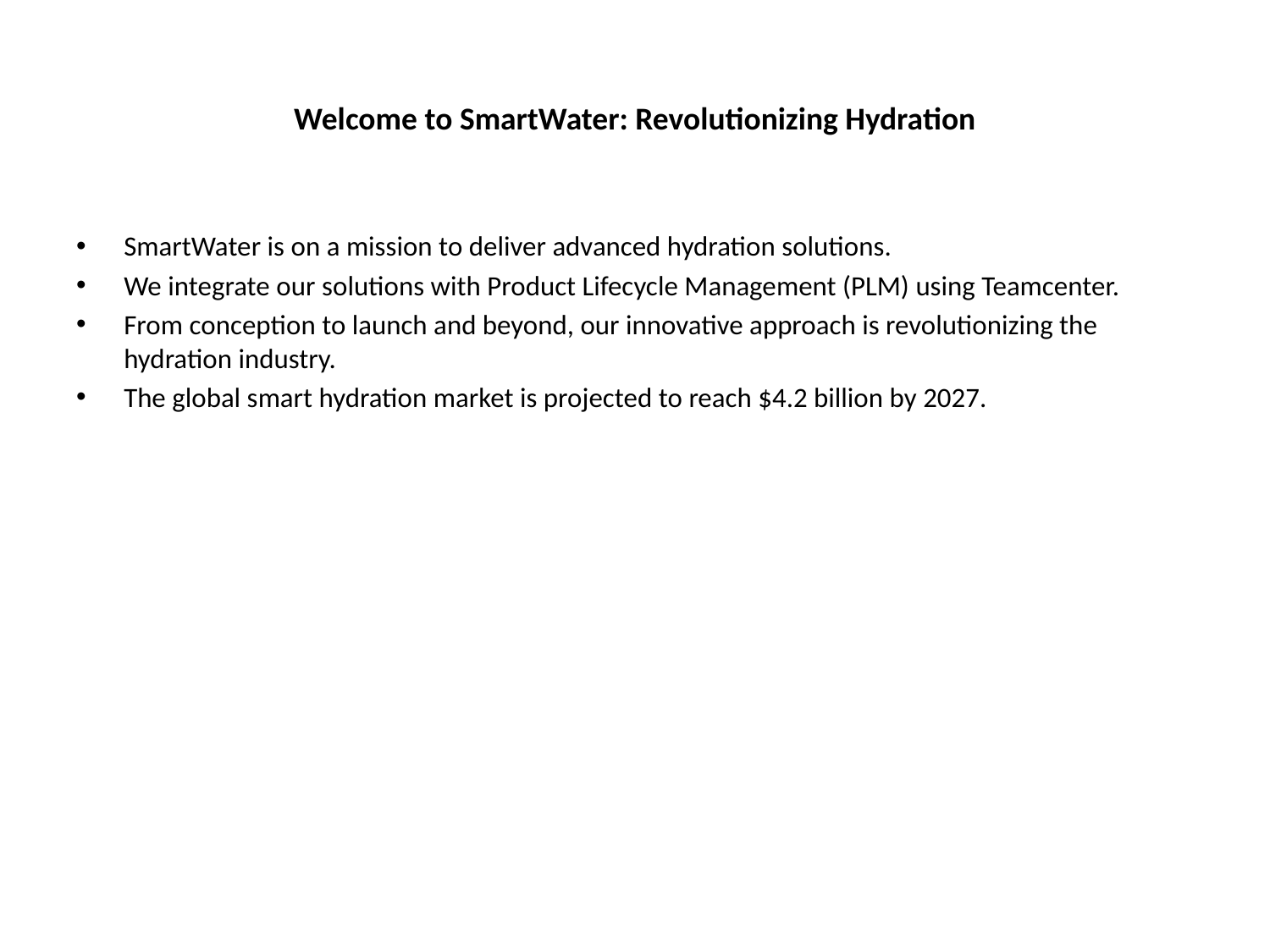

# Welcome to SmartWater: Revolutionizing Hydration
SmartWater is on a mission to deliver advanced hydration solutions.
We integrate our solutions with Product Lifecycle Management (PLM) using Teamcenter.
From conception to launch and beyond, our innovative approach is revolutionizing the hydration industry.
The global smart hydration market is projected to reach $4.2 billion by 2027.